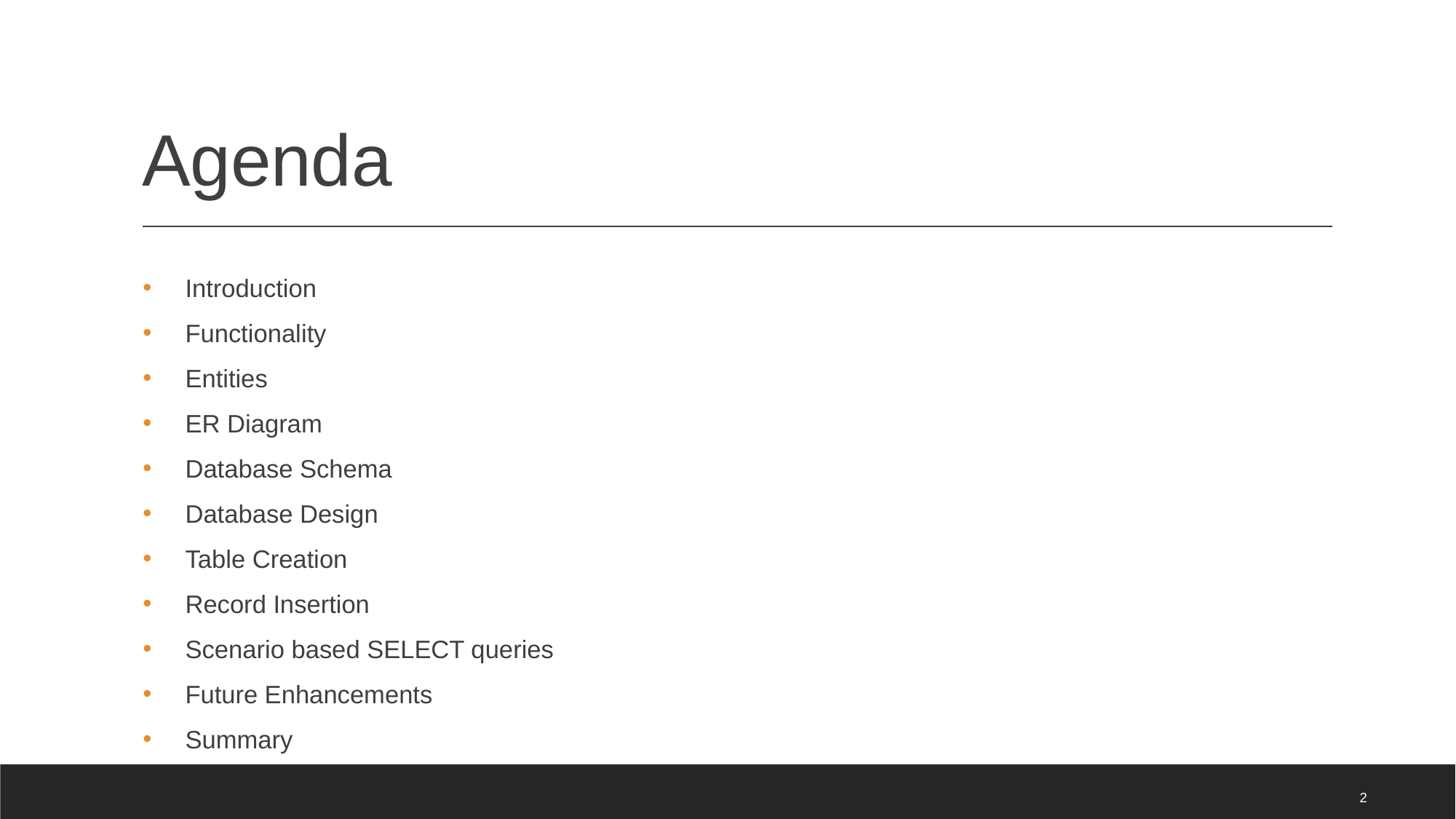

# Agenda
Introduction
Functionality
Entities
ER Diagram
Database Schema
Database Design
Table Creation
Record Insertion
Scenario based SELECT queries
Future Enhancements
Summary